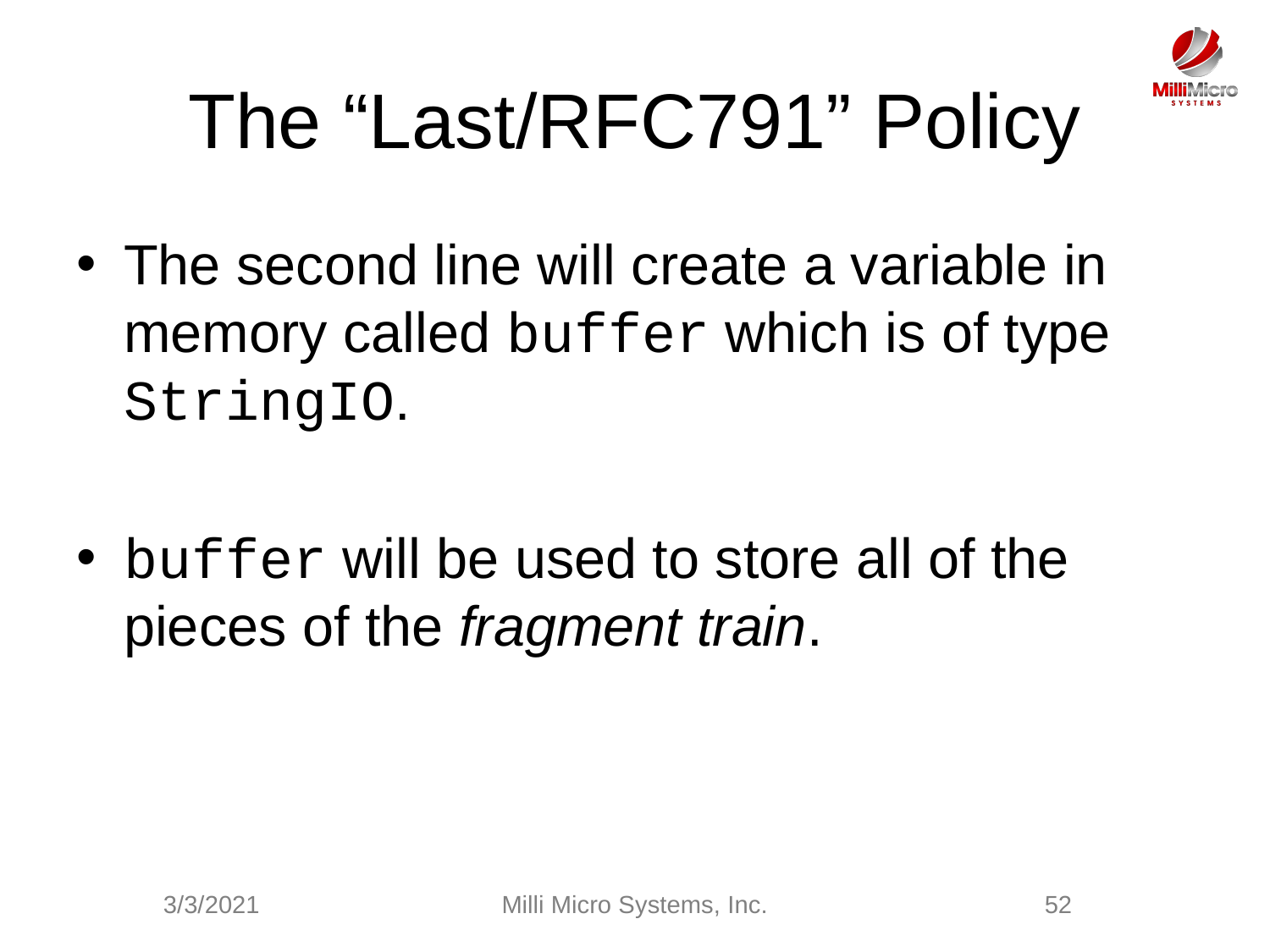

# The “Last/RFC791” Policy
The second line will create a variable in memory called buffer which is of type StringIO.

buffer will be used to store all of the pieces of the fragment train.
3/3/2021
Milli Micro Systems, Inc.
52